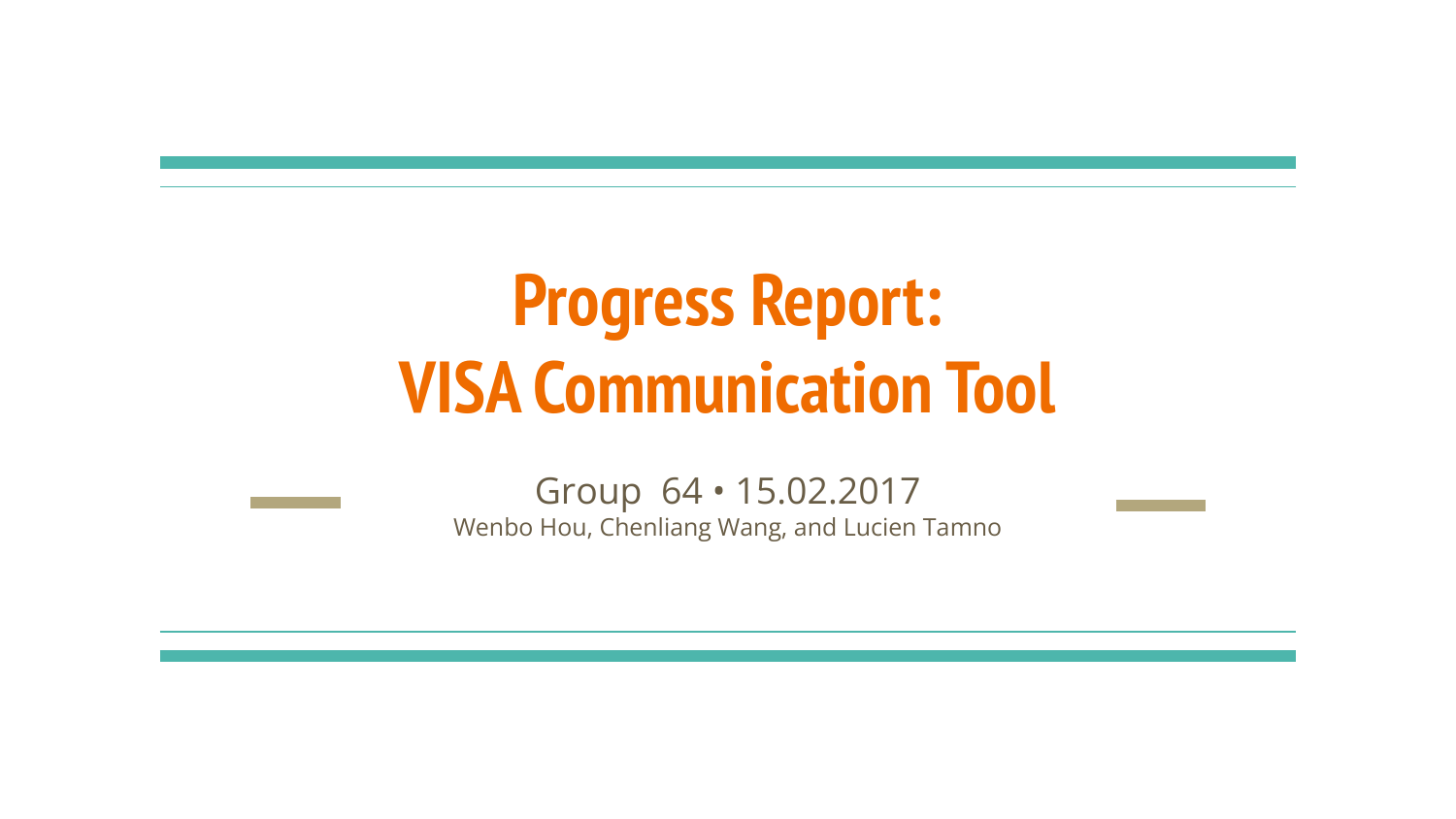

# Progress Report: VISA Communication Tool
Group  64 • 15.02.2017
Wenbo Hou, Chenliang Wang, and Lucien Tamno